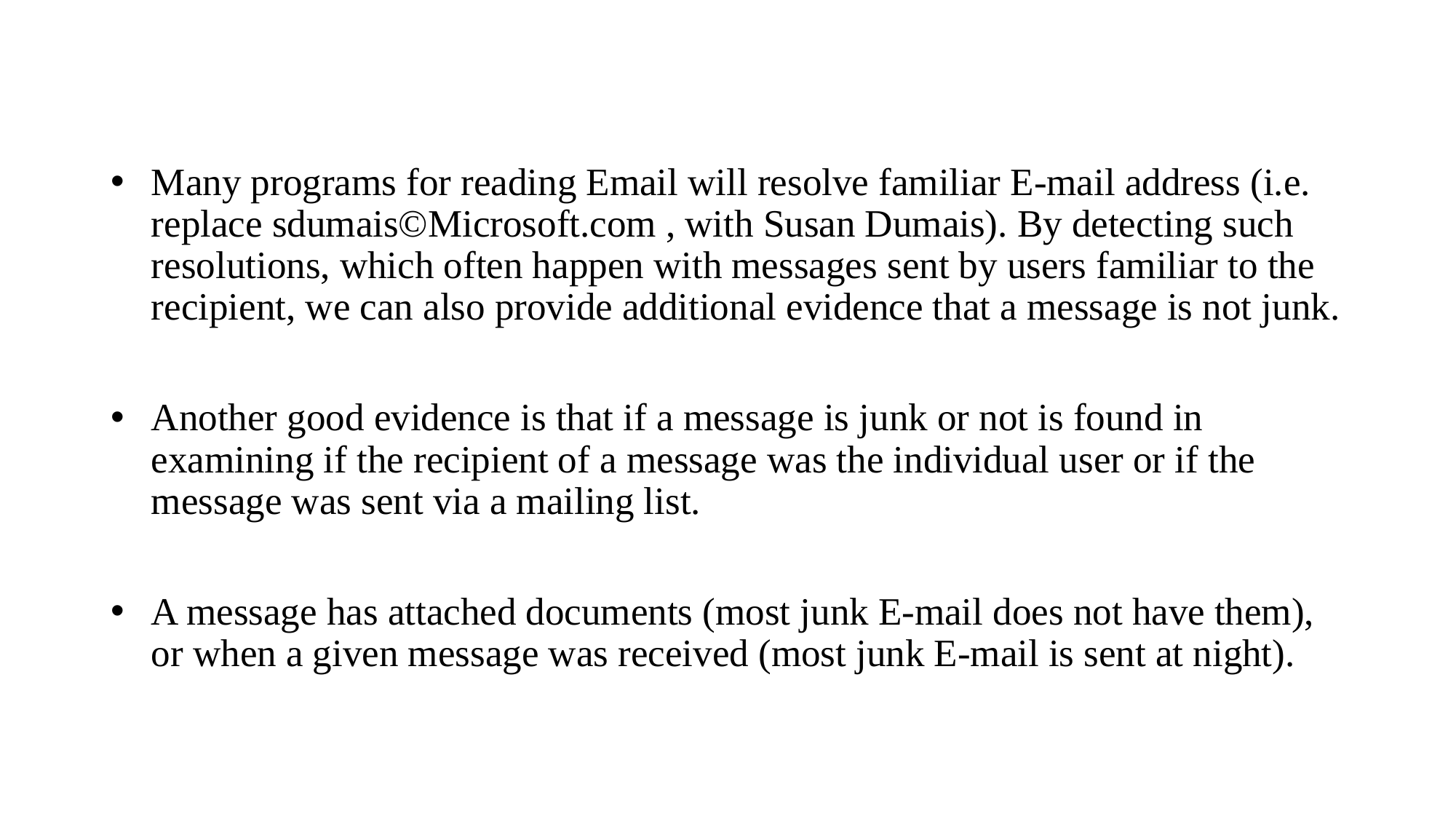

Many programs for reading Email will resolve familiar E-mail address (i.e. replace sdumais©Microsoft.com , with Susan Dumais). By detecting such resolutions, which often happen with messages sent by users familiar to the recipient, we can also provide additional evidence that a message is not junk.

Another good evidence is that if a message is junk or not is found in examining if the recipient of a message was the individual user or if the message was sent via a mailing list.

A message has attached documents (most junk E-mail does not have them), or when a given message was received (most junk E-mail is sent at night).